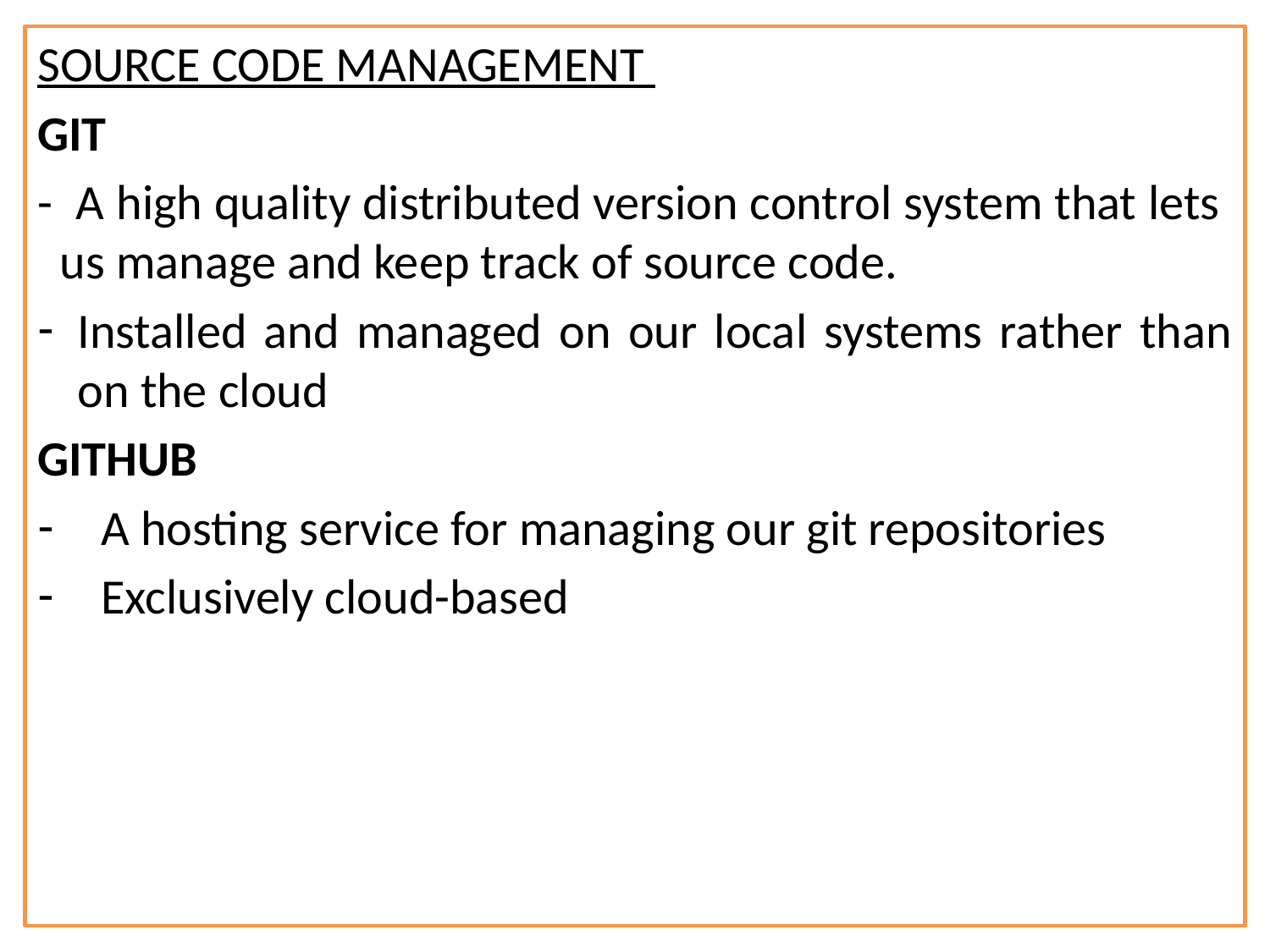

SOURCE CODE MANAGEMENT
GIT
-  A high quality distributed version control system that lets    us manage and keep track of source code.
Installed and managed on our local systems rather than on the cloud
GITHUB
A hosting service for managing our git repositories
Exclusively cloud-based